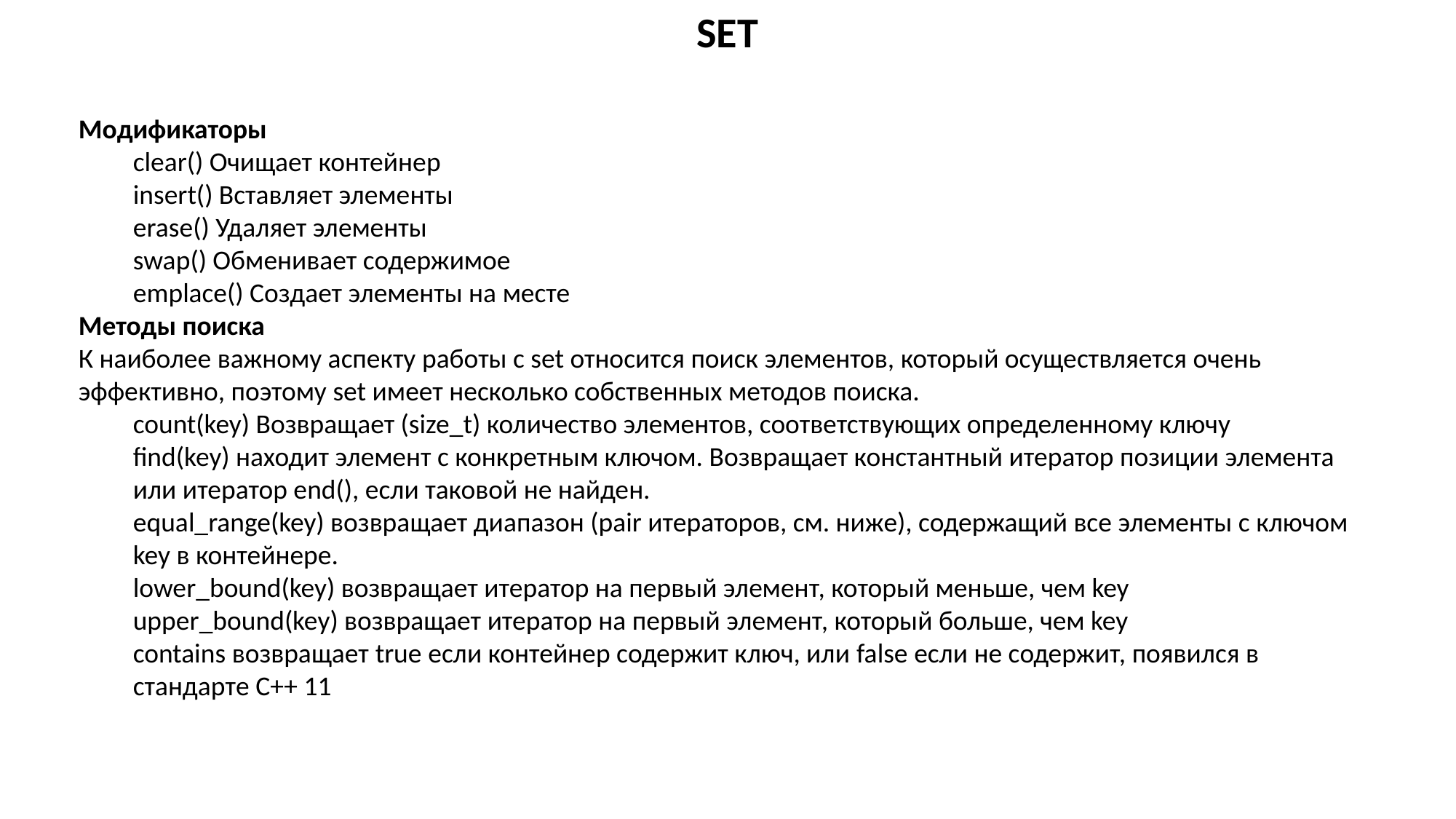

SET
Модификаторы
clear() Очищает контейнер
insert() Вставляет элементы
erase() Удаляет элементы
swap() Обменивает содержимое
emplace() Создает элементы на месте
Методы поиска
К наиболее важному аспекту работы с set относится поиск элементов, который осуществляется очень эффективно, поэтому set имеет несколько собственных методов поиска.
count(key) Возвращает (size_t) количество элементов, соответствующих определенному ключу
find(key) находит элемент с конкретным ключом. Возвращает константный итератор позиции элемента или итератор end(), если таковой не найден.
equal_range(key) возвращает диапазон (pair итераторов, см. ниже), содержащий все элементы с ключом key в контейнере.
lower_bound(key) возвращает итератор на первый элемент, который меньше, чем key
upper_bound(key) возвращает итератор на первый элемент, который больше, чем key
contains возвращает true если контейнер содержит ключ, или false если не содержит, появился в стандарте C++ 11